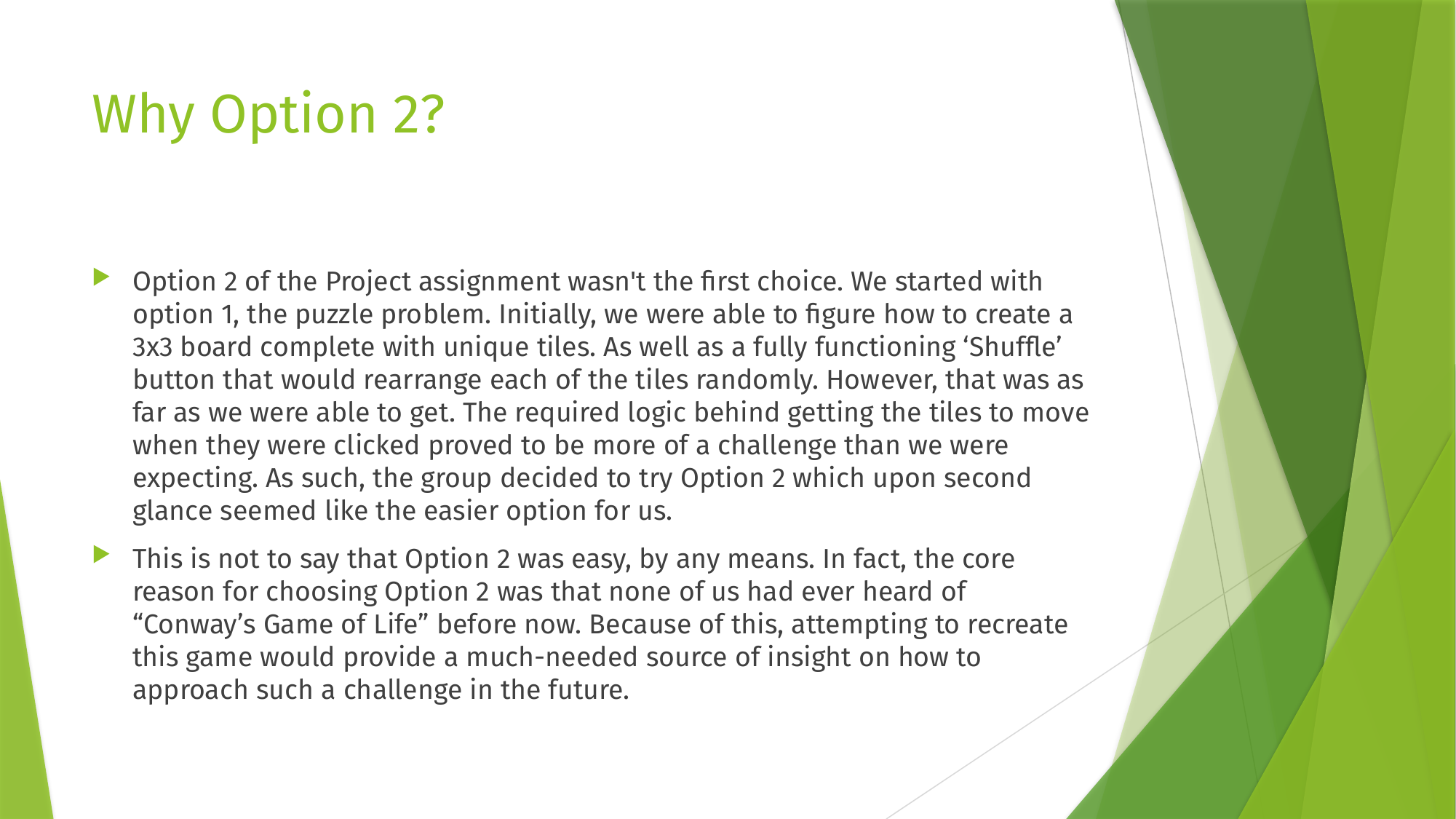

# Why Option 2?
Option 2 of the Project assignment wasn't the first choice. We started with option 1, the puzzle problem. Initially, we were able to figure how to create a 3x3 board complete with unique tiles. As well as a fully functioning ‘Shuffle’ button that would rearrange each of the tiles randomly. However, that was as far as we were able to get. The required logic behind getting the tiles to move when they were clicked proved to be more of a challenge than we were expecting. As such, the group decided to try Option 2 which upon second glance seemed like the easier option for us.
This is not to say that Option 2 was easy, by any means. In fact, the core reason for choosing Option 2 was that none of us had ever heard of “Conway’s Game of Life” before now. Because of this, attempting to recreate this game would provide a much-needed source of insight on how to approach such a challenge in the future.